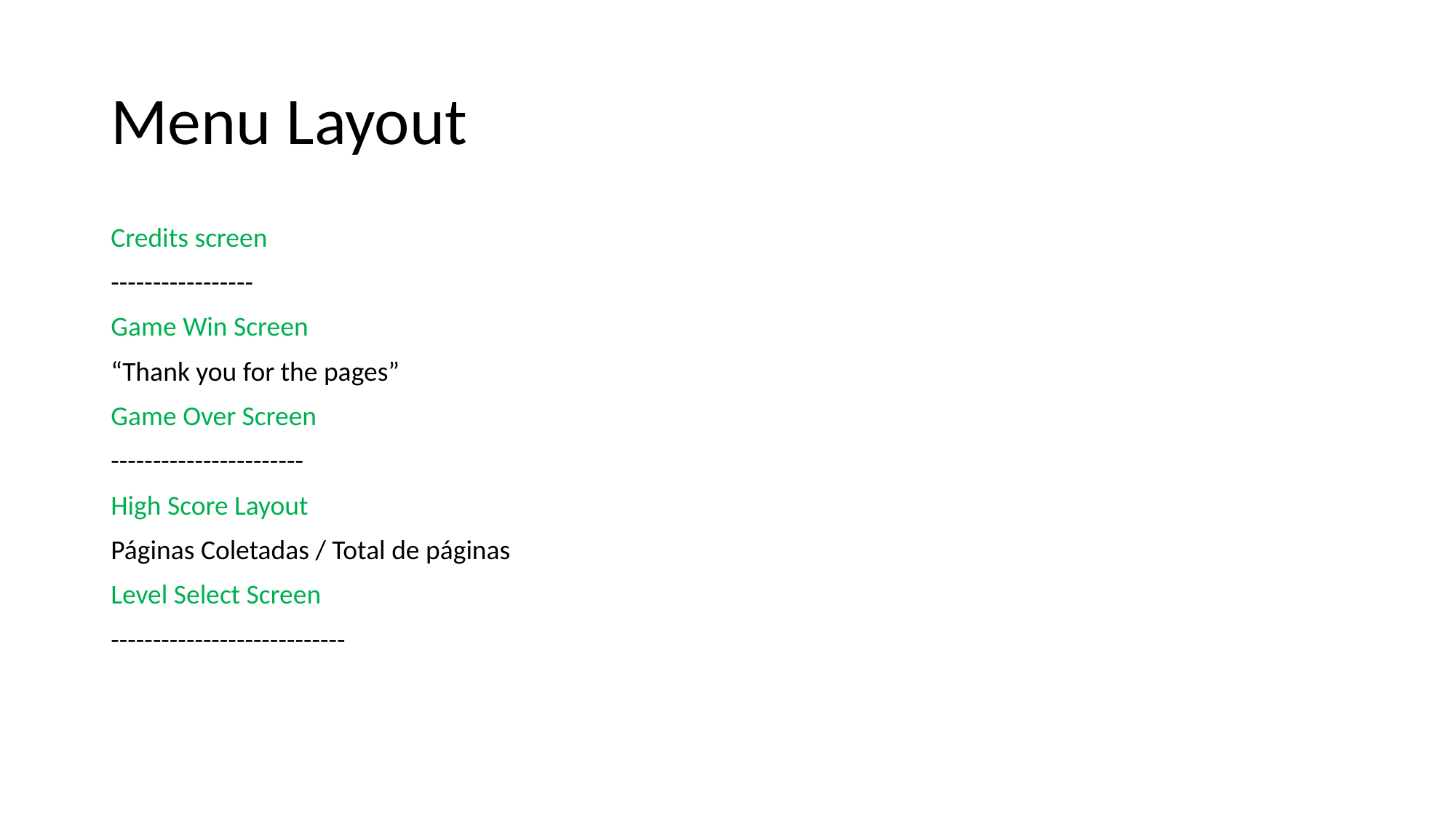

# Menu Layout
Credits screen
-----------------
Game Win Screen
“Thank you for the pages”
Game Over Screen
-----------------------
High Score Layout
Páginas Coletadas / Total de páginas
Level Select Screen
----------------------------